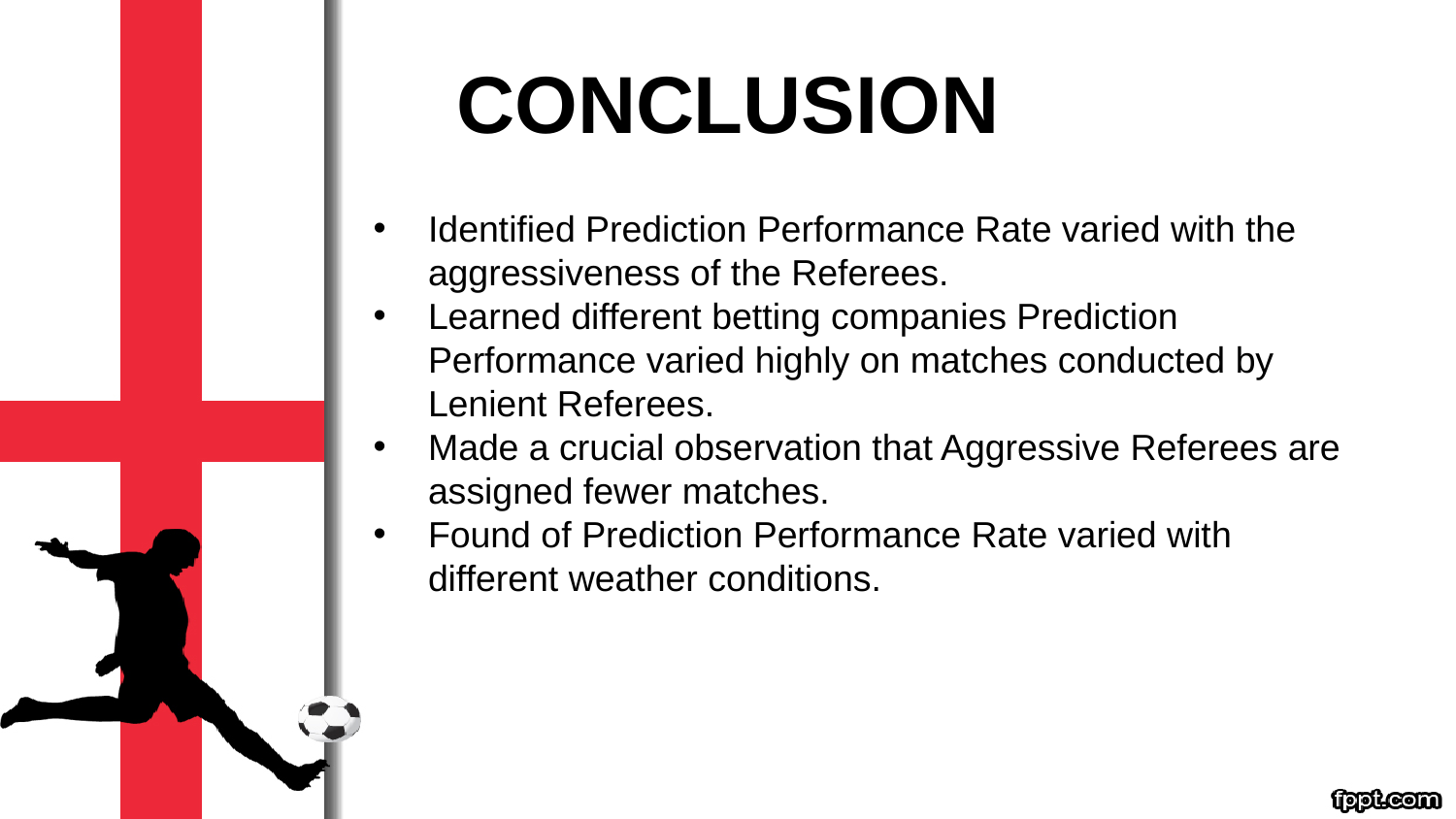

# CONCLUSION
Identified Prediction Performance Rate varied with the aggressiveness of the Referees.
Learned different betting companies Prediction Performance varied highly on matches conducted by Lenient Referees.
Made a crucial observation that Aggressive Referees are assigned fewer matches.
Found of Prediction Performance Rate varied with different weather conditions.